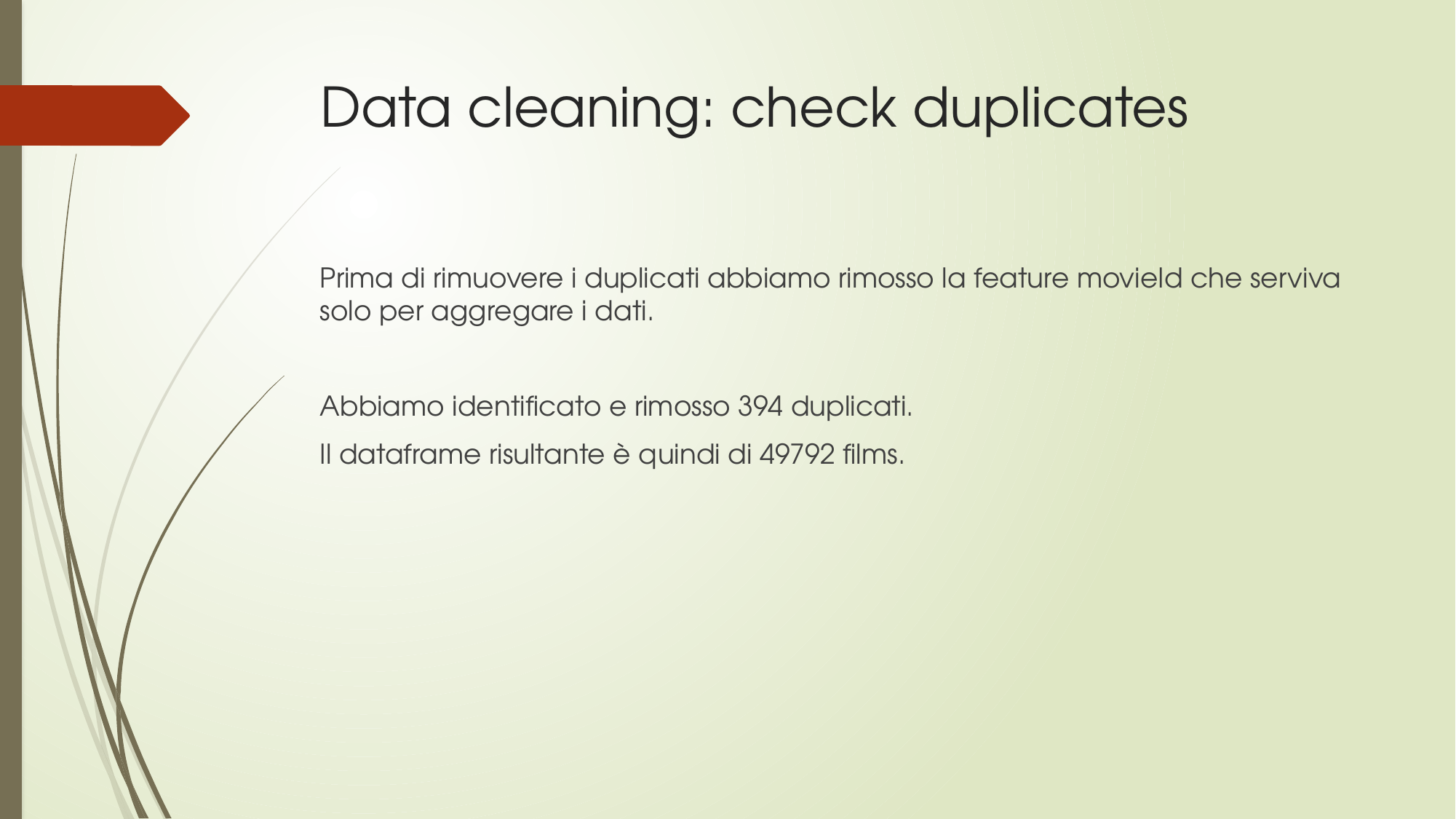

# Data cleaning: check duplicates
Prima di rimuovere i duplicati abbiamo rimosso la feature movieId che serviva solo per aggregare i dati.

Abbiamo identificato e rimosso 394 duplicati.
Il dataframe risultante è quindi di 49792 films.